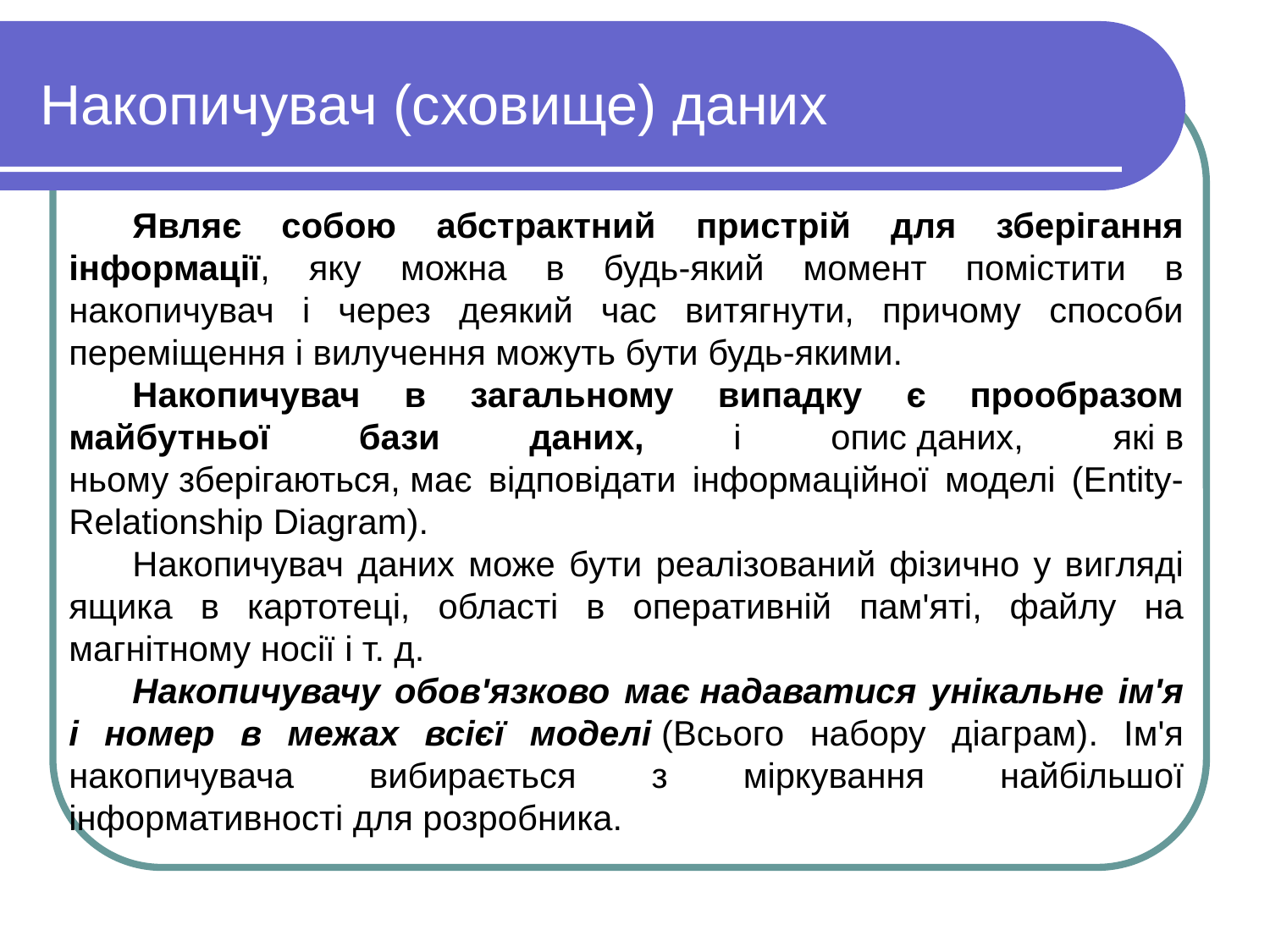

# Накопичувач (сховище) даних
Являє собою абстрактний пристрій для зберігання інформації, яку можна в будь-який момент помістити в накопичувач і через деякий час витягнути, причому способи переміщення і вилучення можуть бути будь-якими.
Накопичувач в загальному випадку є прообразом майбутньої бази даних, і опис даних, які в ньому зберігаються, має відповідати інформаційної моделі (Entity-Relationship Diagram).
Накопичувач даних може бути реалізований фізично у вигляді ящика в картотеці, області в оперативній пам'яті, файлу на магнітному носії і т. д.
Накопичувачу обов'язково має надаватися унікальне ім'я і номер в межах всієї моделі (Всього набору діаграм). Ім'я накопичувача вибирається з міркування найбільшої інформативності для розробника.